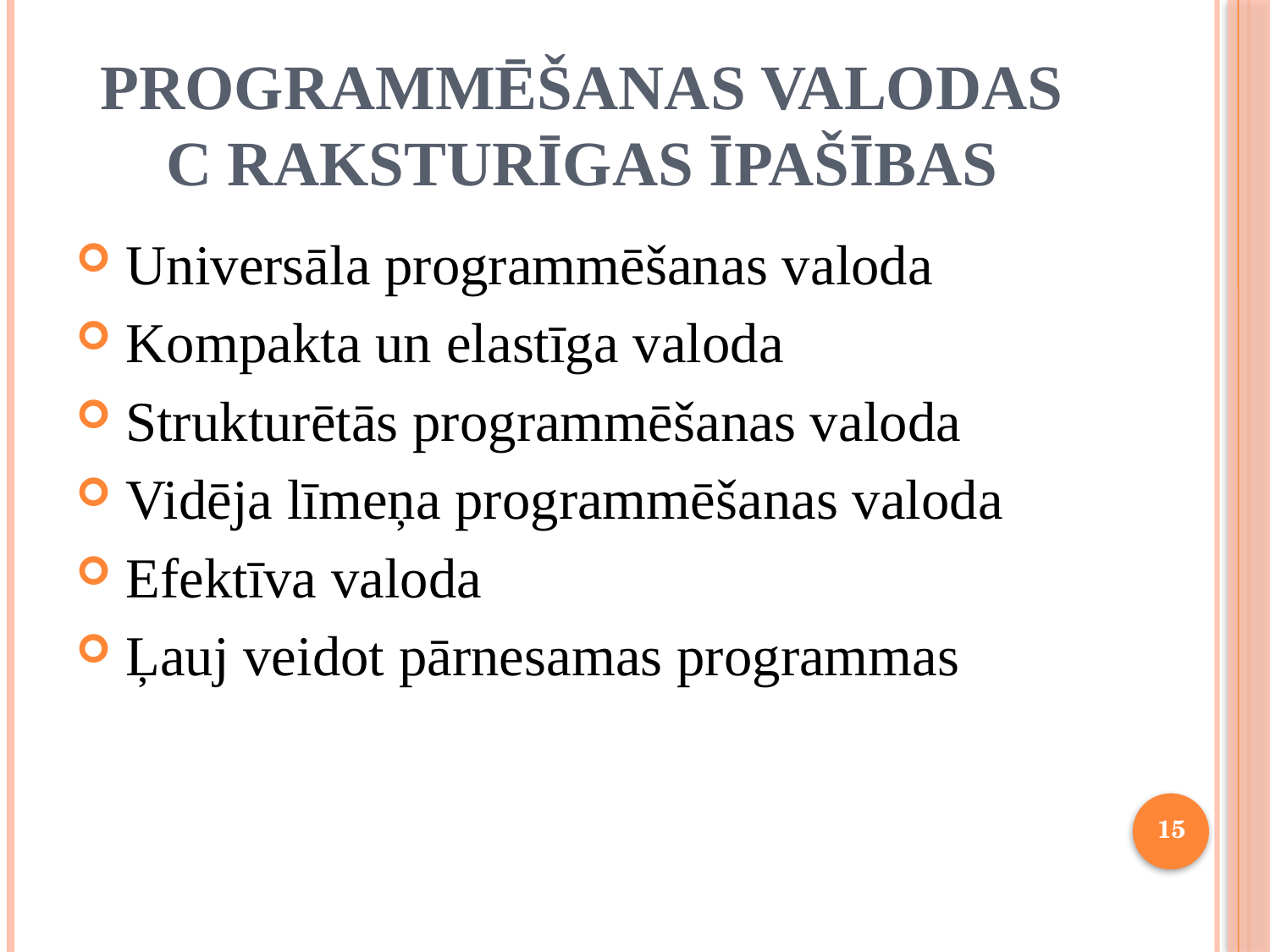

# Programmēšanas valodas C raksturīgas īpašības
Universāla programmēšanas valoda
Kompakta un elastīga valoda
Strukturētās programmēšanas valoda
Vidēja līmeņa programmēšanas valoda
Efektīva valoda
Ļauj veidot pārnesamas programmas

15